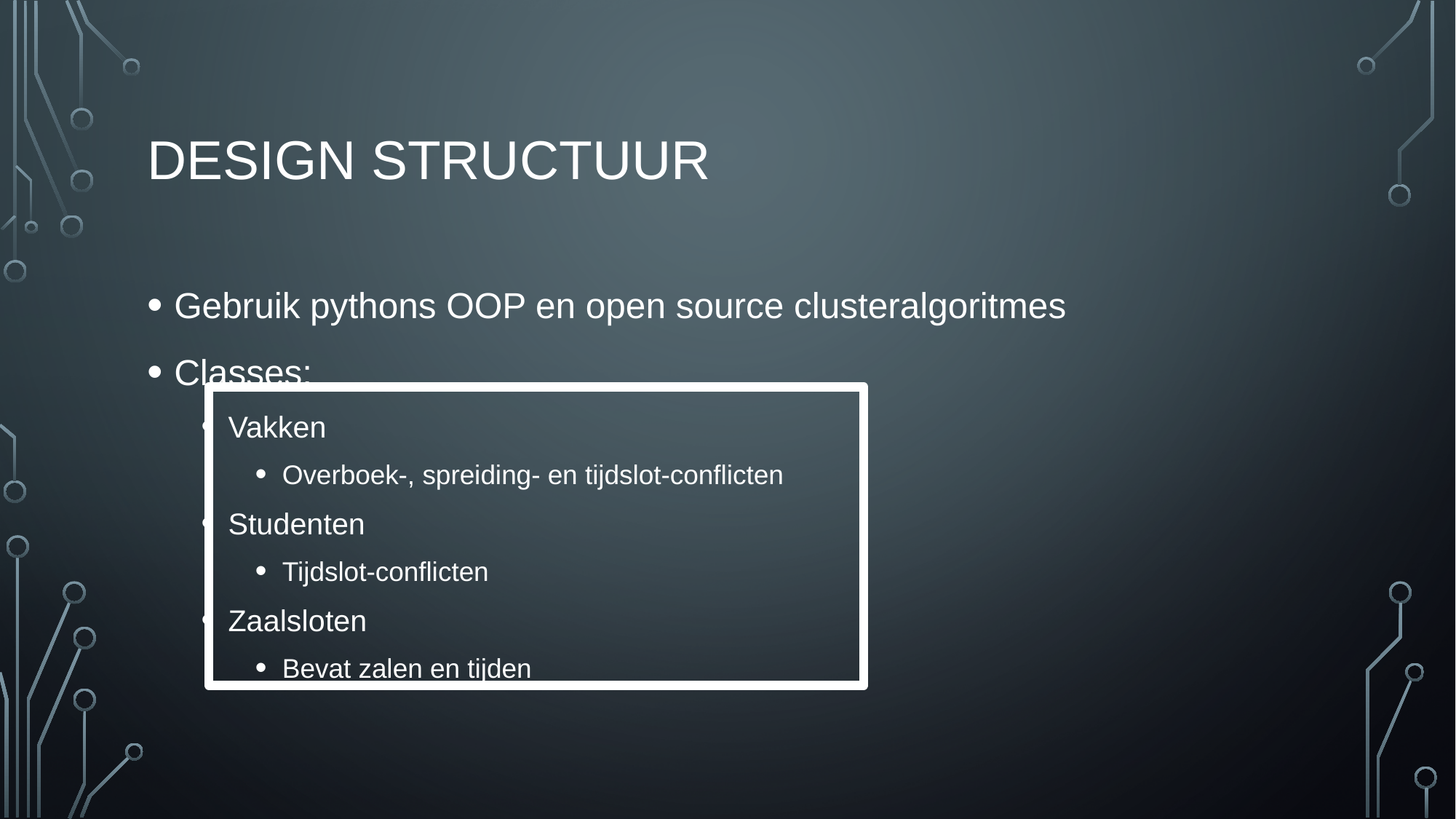

# Design structuur
Gebruik pythons OOP en open source clusteralgoritmes
Classes:
Vakken
Overboek-, spreiding- en tijdslot-conflicten
Studenten
Tijdslot-conflicten
Zaalsloten
Bevat zalen en tijden